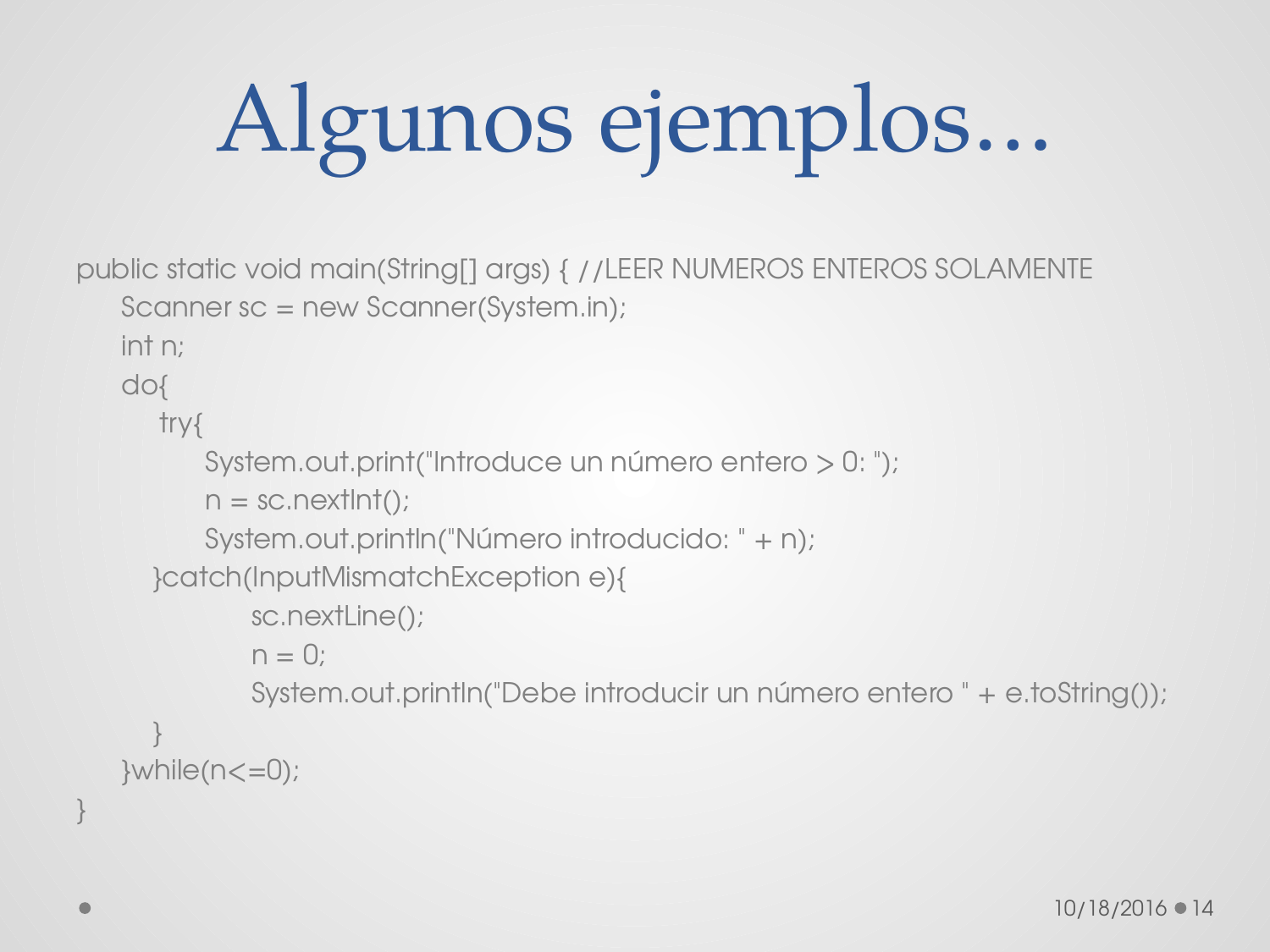

# Algunos ejemplos…

public static void main(String[] args) { //LEER NUMEROS ENTEROS SOLAMENTE
      Scanner sc = new Scanner(System.in);
      int n;
      do{
           try{
                 System.out.print("Introduce un número entero > 0: ");
                 n = sc.nextInt();
                 System.out.println("Número introducido: " + n);
          }catch(InputMismatchException e){
                       sc.nextLine();
                       n = 0;
                       System.out.println("Debe introducir un número entero " + e.toString());
          }
      }while(n<=0);
}

10/18/2016
14